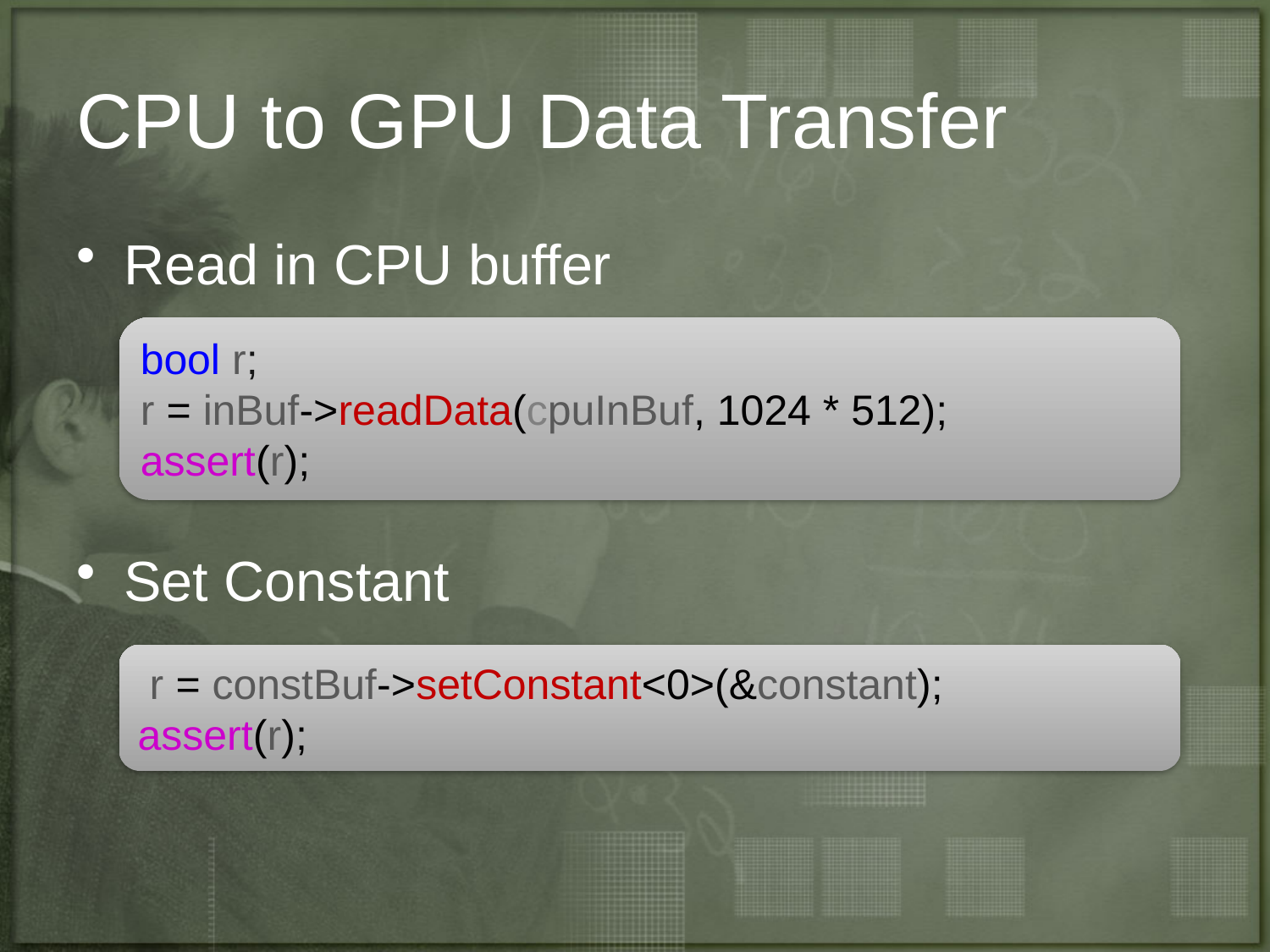

# CPU to GPU Data Transfer
Read in CPU buffer

Set Constant
bool r;
r = inBuf->readData(cpuInBuf, 1024 * 512);
assert(r);
 r = constBuf->setConstant<0>(&constant);
assert(r);